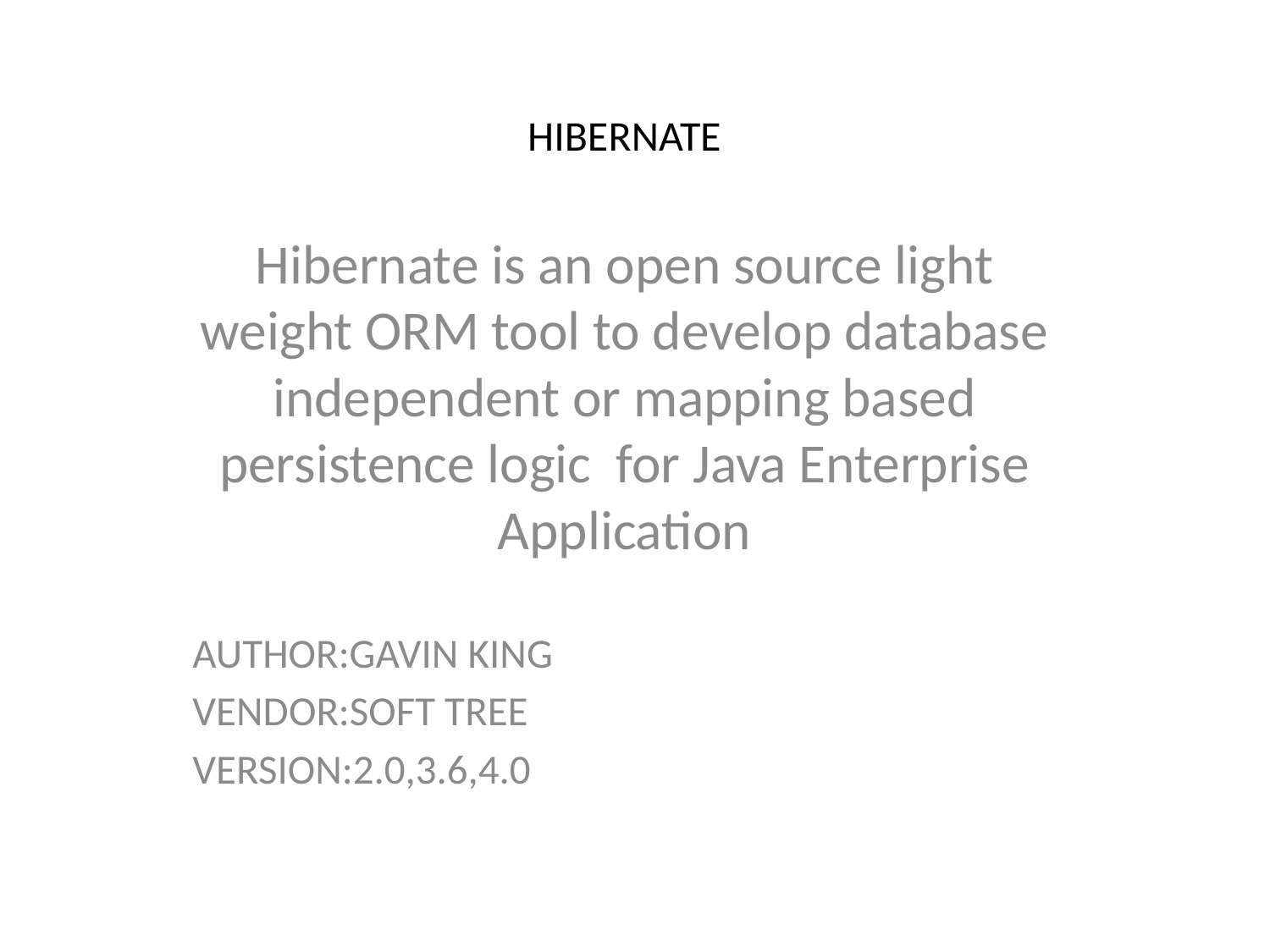

# HIBERNATE
Hibernate is an open source light weight ORM tool to develop database independent or mapping based persistence logic  for Java Enterprise Application

AUTHOR:GAVIN KING
VENDOR:SOFT TREE
VERSION:2.0,3.6,4.0